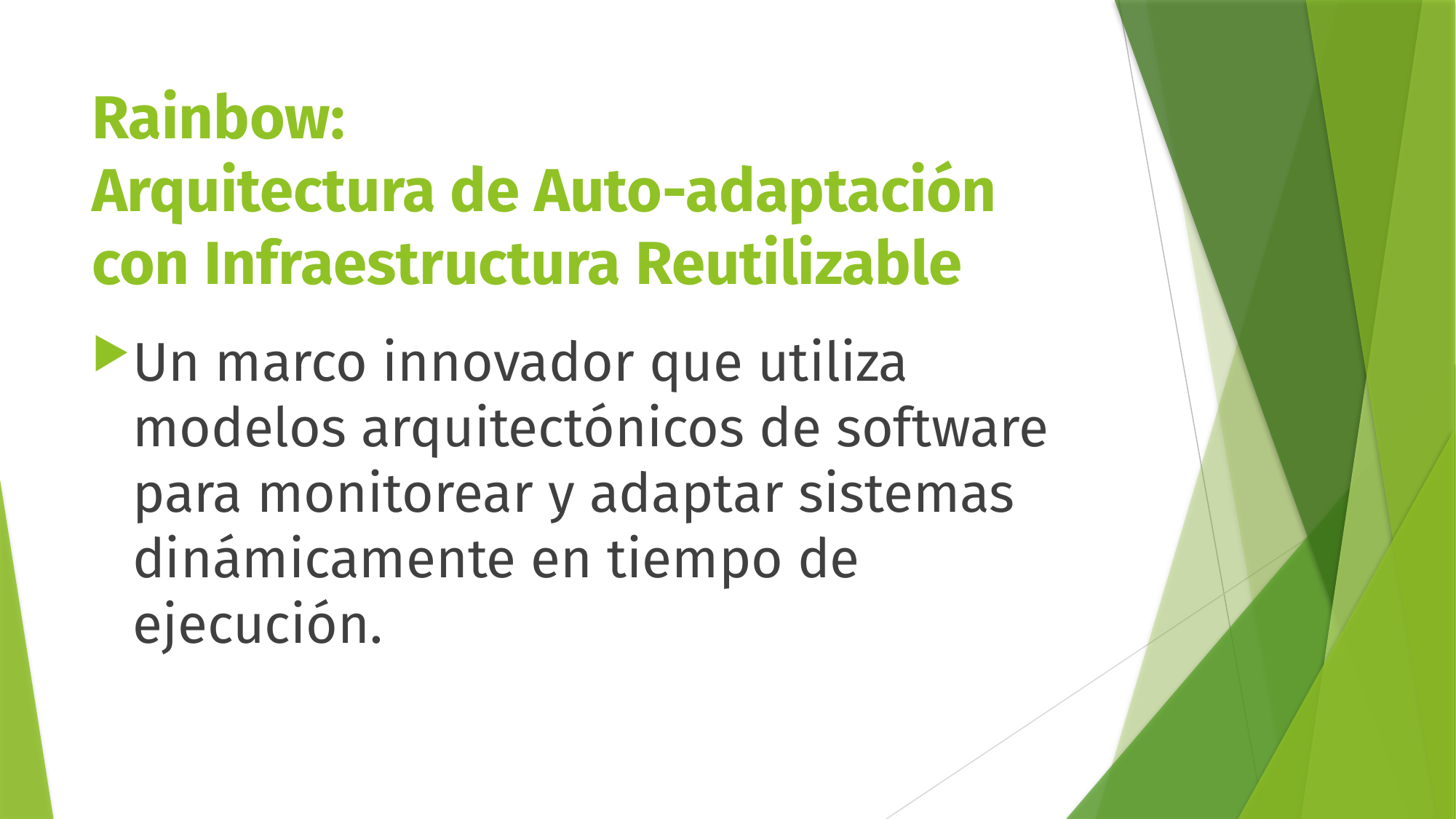

# Rainbow: Arquitectura de Auto-adaptación con Infraestructura Reutilizable
Un marco innovador que utiliza modelos arquitectónicos de software para monitorear y adaptar sistemas dinámicamente en tiempo de ejecución.